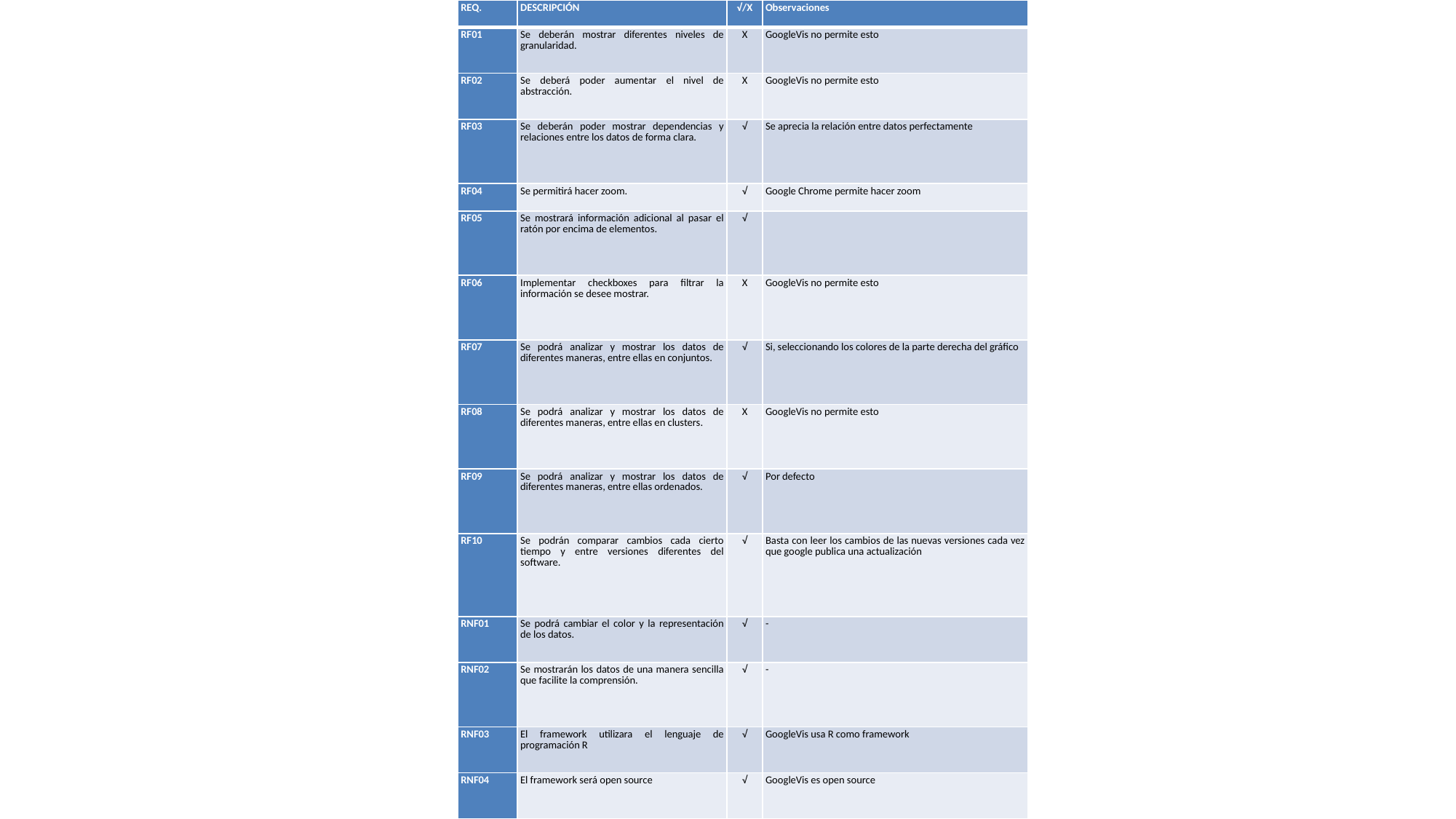

| REQ. | DESCRIPCIÓN | √/X | Observaciones |
| --- | --- | --- | --- |
| RF01 | Se deberán mostrar diferentes niveles de granularidad. | X | GoogleVis no permite esto |
| RF02 | Se deberá poder aumentar el nivel de abstracción. | X | GoogleVis no permite esto |
| RF03 | Se deberán poder mostrar dependencias y relaciones entre los datos de forma clara. | √ | Se aprecia la relación entre datos perfectamente |
| RF04 | Se permitirá hacer zoom. | √ | Google Chrome permite hacer zoom |
| RF05 | Se mostrará información adicional al pasar el ratón por encima de elementos. | √ |  |
| RF06 | Implementar checkboxes para filtrar la información se desee mostrar. | X | GoogleVis no permite esto |
| RF07 | Se podrá analizar y mostrar los datos de diferentes maneras, entre ellas en conjuntos. | √ | Si, seleccionando los colores de la parte derecha del gráfico |
| RF08 | Se podrá analizar y mostrar los datos de diferentes maneras, entre ellas en clusters. | X | GoogleVis no permite esto |
| RF09 | Se podrá analizar y mostrar los datos de diferentes maneras, entre ellas ordenados. | √ | Por defecto |
| RF10 | Se podrán comparar cambios cada cierto tiempo y entre versiones diferentes del software. | √ | Basta con leer los cambios de las nuevas versiones cada vez que google publica una actualización |
| RNF01 | Se podrá cambiar el color y la representación de los datos. | √ | - |
| RNF02 | Se mostrarán los datos de una manera sencilla que facilite la comprensión. | √ | - |
| RNF03 | El framework utilizara el lenguaje de programación R | √ | GoogleVis usa R como framework |
| RNF04 | El framework será open source | √ | GoogleVis es open source |